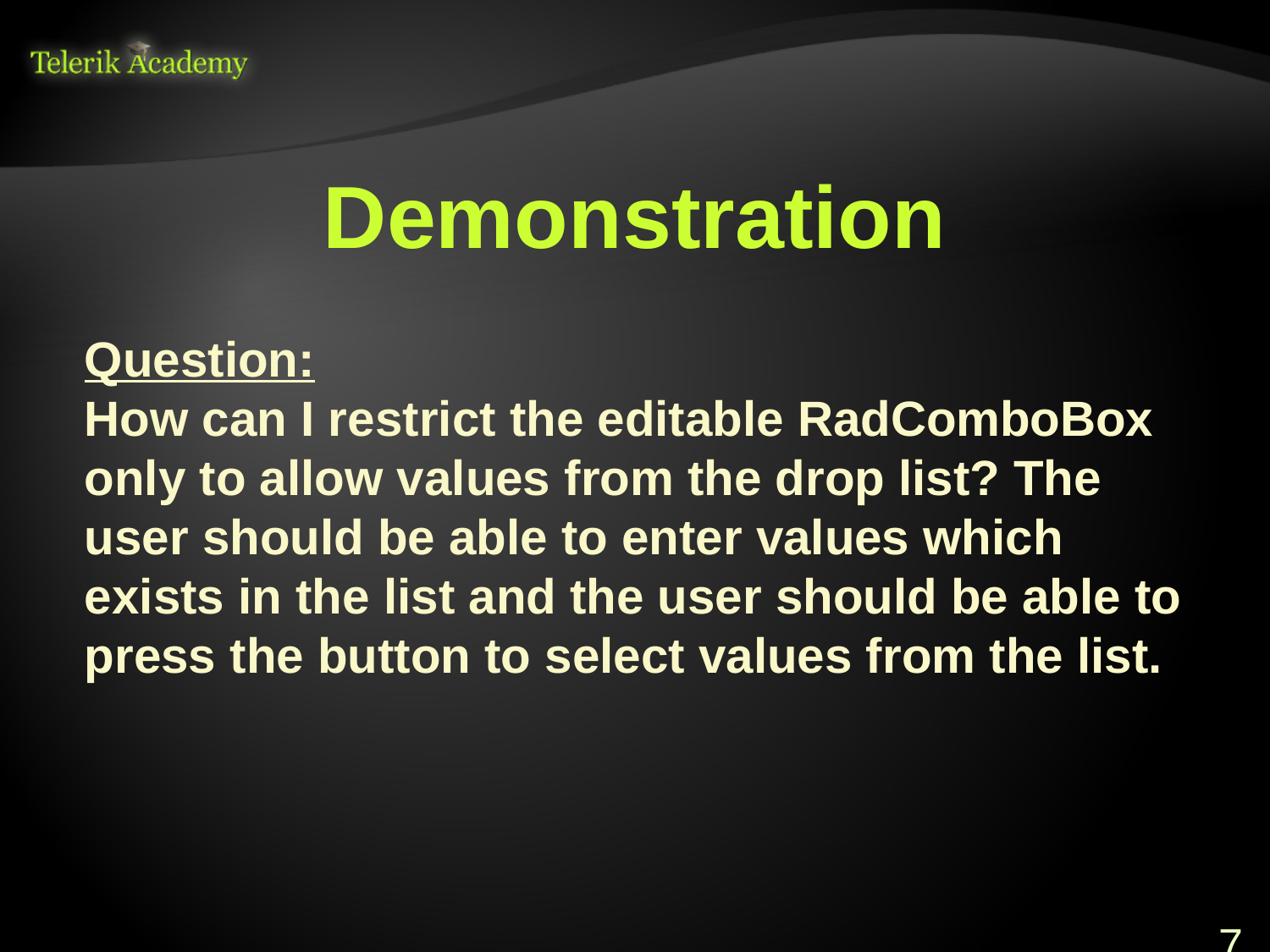

# Demonstration
Question:
How can I restrict the editable RadComboBox only to allow values from the drop list? The user should be able to enter values which exists in the list and the user should be able to press the button to select values from the list.

7